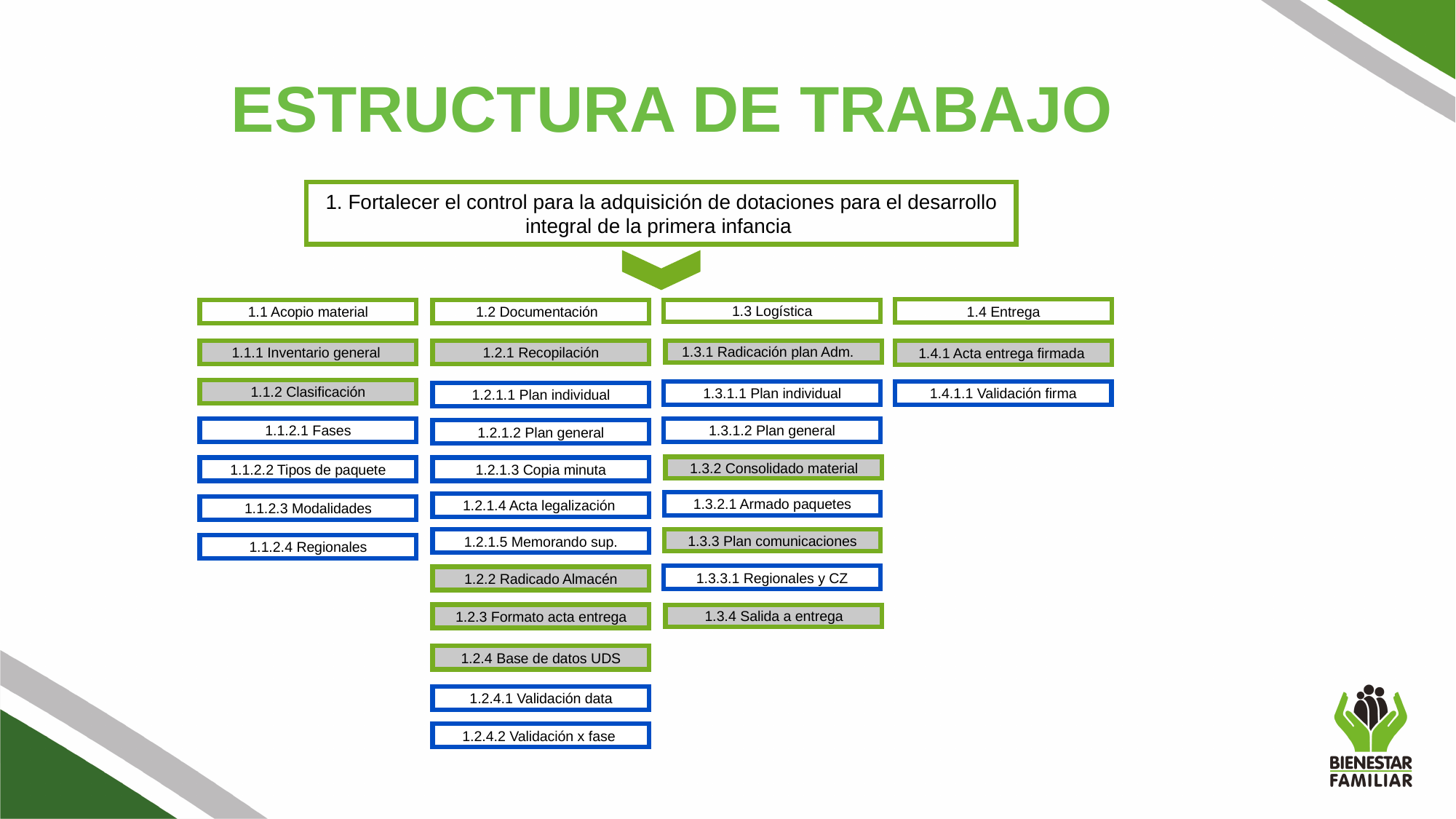

ESTRUCTURA DE TRABAJO
1. Fortalecer el control para la adquisición de dotaciones para el desarrollo integral de la primera infancia

1.4 Entrega
1.1 Acopio material
1.3 Logística
1.2 Documentación
1.1.1 Inventario general
1.3.1 Radicación plan Adm.
1.2.1 Recopilación
1.4.1 Acta entrega firmada
1.1.2 Clasificación
1.3.1.1 Plan individual
1.4.1.1 Validación firma
1.2.1.1 Plan individual
1.1.2.1 Fases
1.3.1.2 Plan general
1.2.1.2 Plan general
1.3.2 Consolidado material
1.1.2.2 Tipos de paquete
1.2.1.3 Copia minuta
1.3.2.1 Armado paquetes
1.2.1.4 Acta legalización
1.1.2.3 Modalidades
1.3.3 Plan comunicaciones
1.2.1.5 Memorando sup.
1.1.2.4 Regionales
1.3.3.1 Regionales y CZ
1.2.2 Radicado Almacén
1.2.3 Formato acta entrega
1.3.4 Salida a entrega
1.2.4 Base de datos UDS
1.2.4.1 Validación data
1.2.4.2 Validación x fase